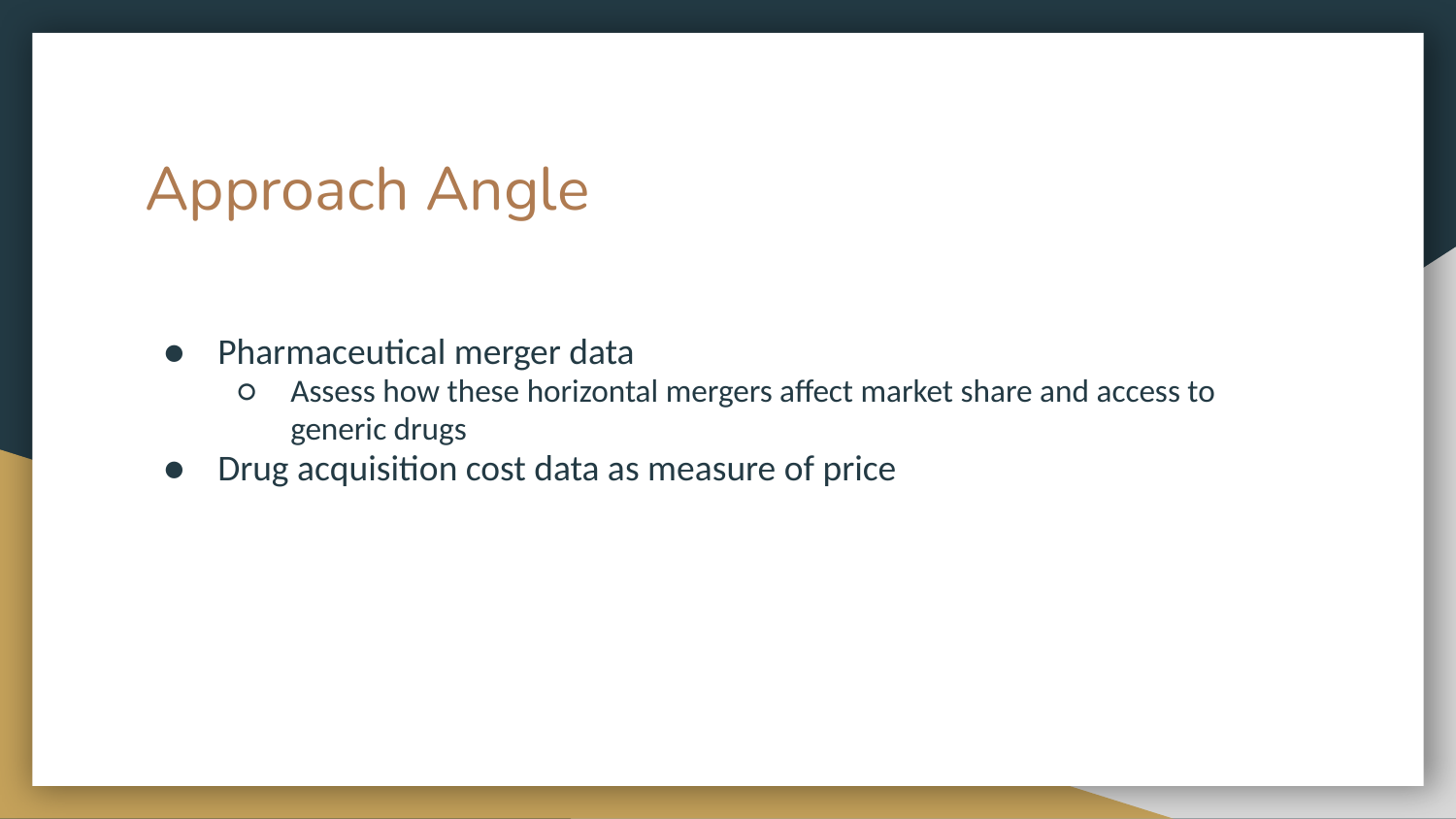

# Approach Angle
Pharmaceutical merger data
Assess how these horizontal mergers affect market share and access to generic drugs
Drug acquisition cost data as measure of price